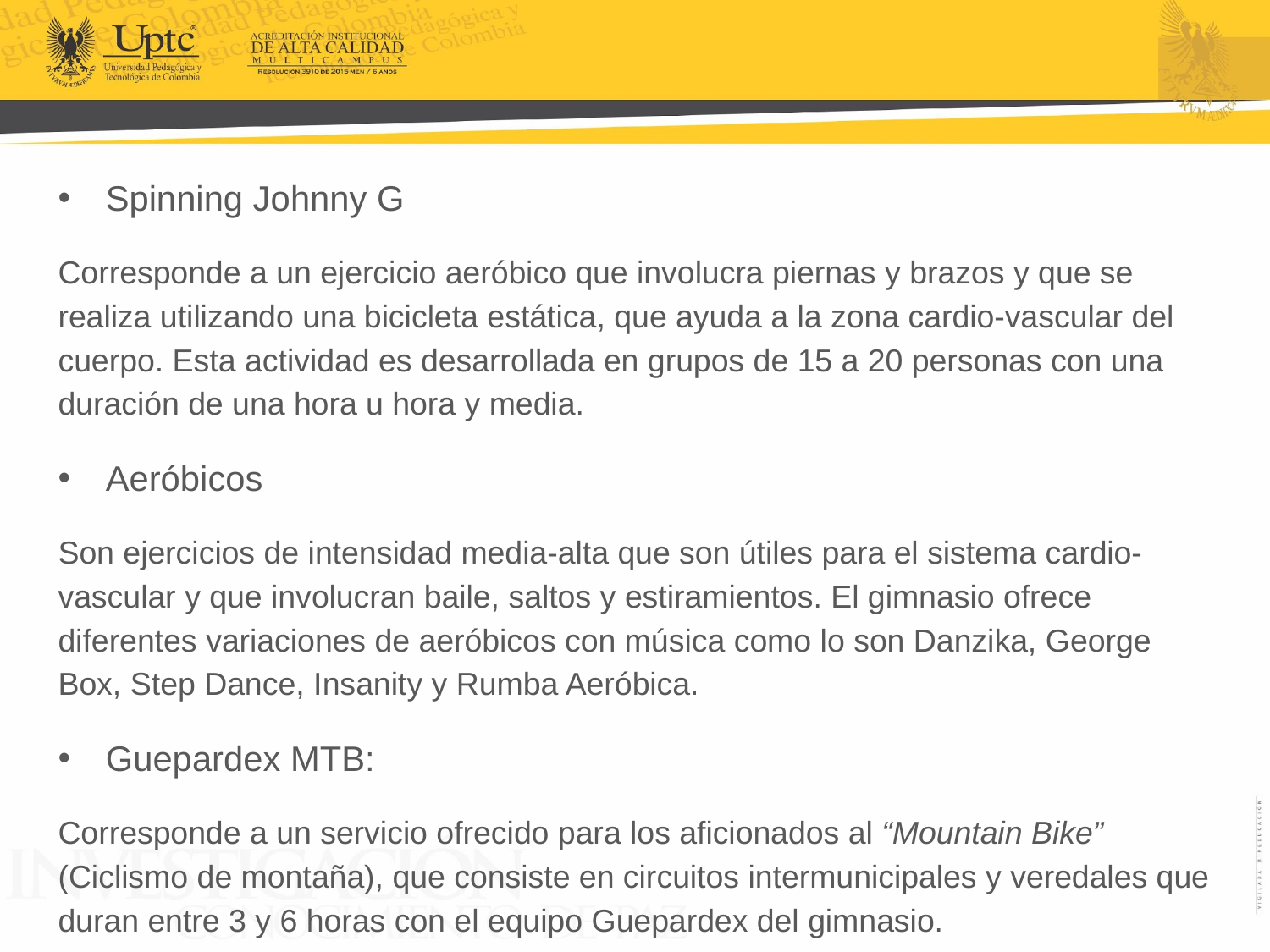

Spinning Johnny G
Corresponde a un ejercicio aeróbico que involucra piernas y brazos y que se realiza utilizando una bicicleta estática, que ayuda a la zona cardio-vascular del cuerpo. Esta actividad es desarrollada en grupos de 15 a 20 personas con una duración de una hora u hora y media.
Aeróbicos
Son ejercicios de intensidad media-alta que son útiles para el sistema cardio-vascular y que involucran baile, saltos y estiramientos. El gimnasio ofrece diferentes variaciones de aeróbicos con música como lo son Danzika, George Box, Step Dance, Insanity y Rumba Aeróbica.
Guepardex MTB:
Corresponde a un servicio ofrecido para los aficionados al “Mountain Bike” (Ciclismo de montaña), que consiste en circuitos intermunicipales y veredales que duran entre 3 y 6 horas con el equipo Guepardex del gimnasio.